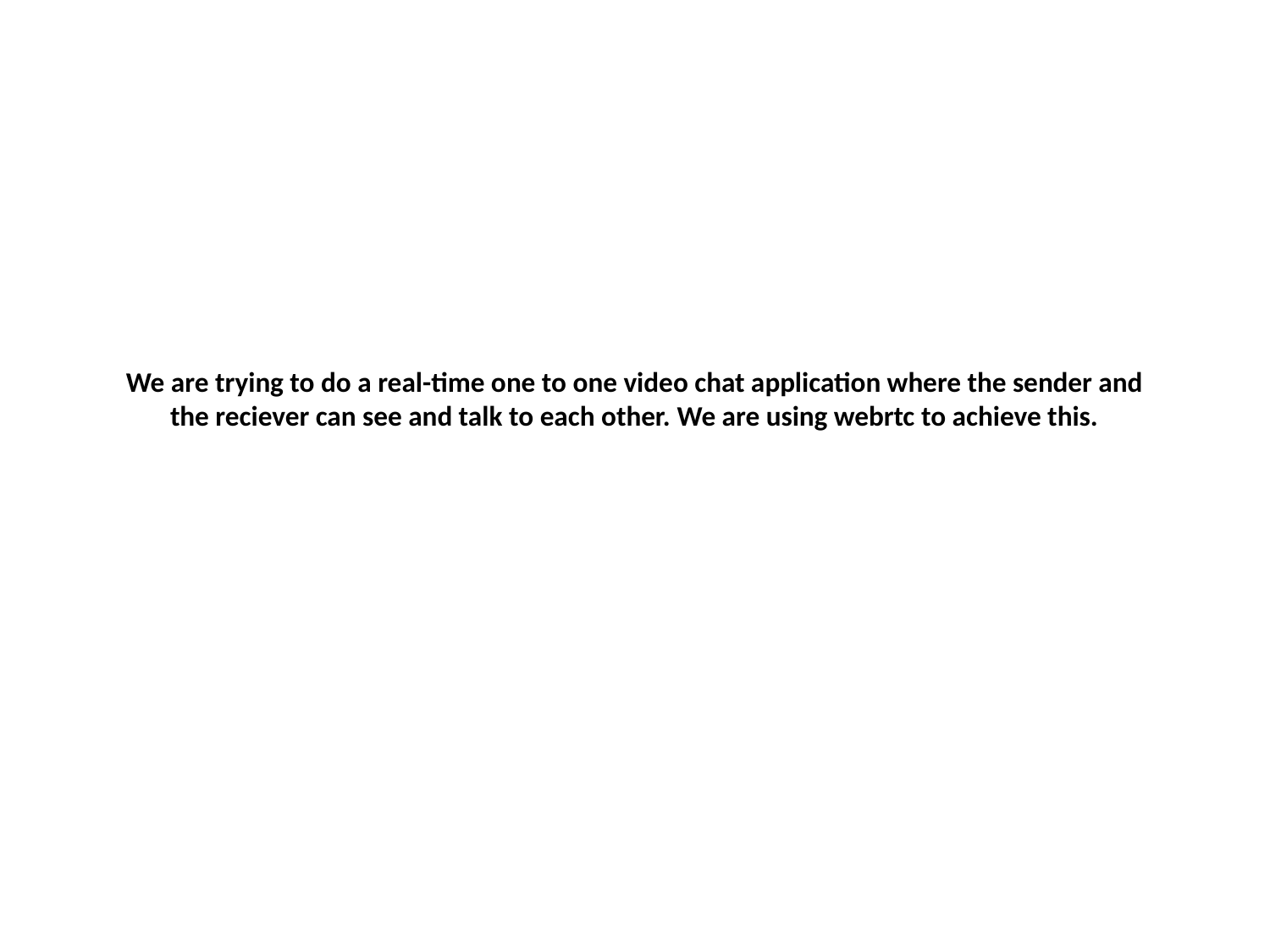

# We are trying to do a real-time one to one video chat application where the sender and the reciever can see and talk to each other. We are using webrtc to achieve this.